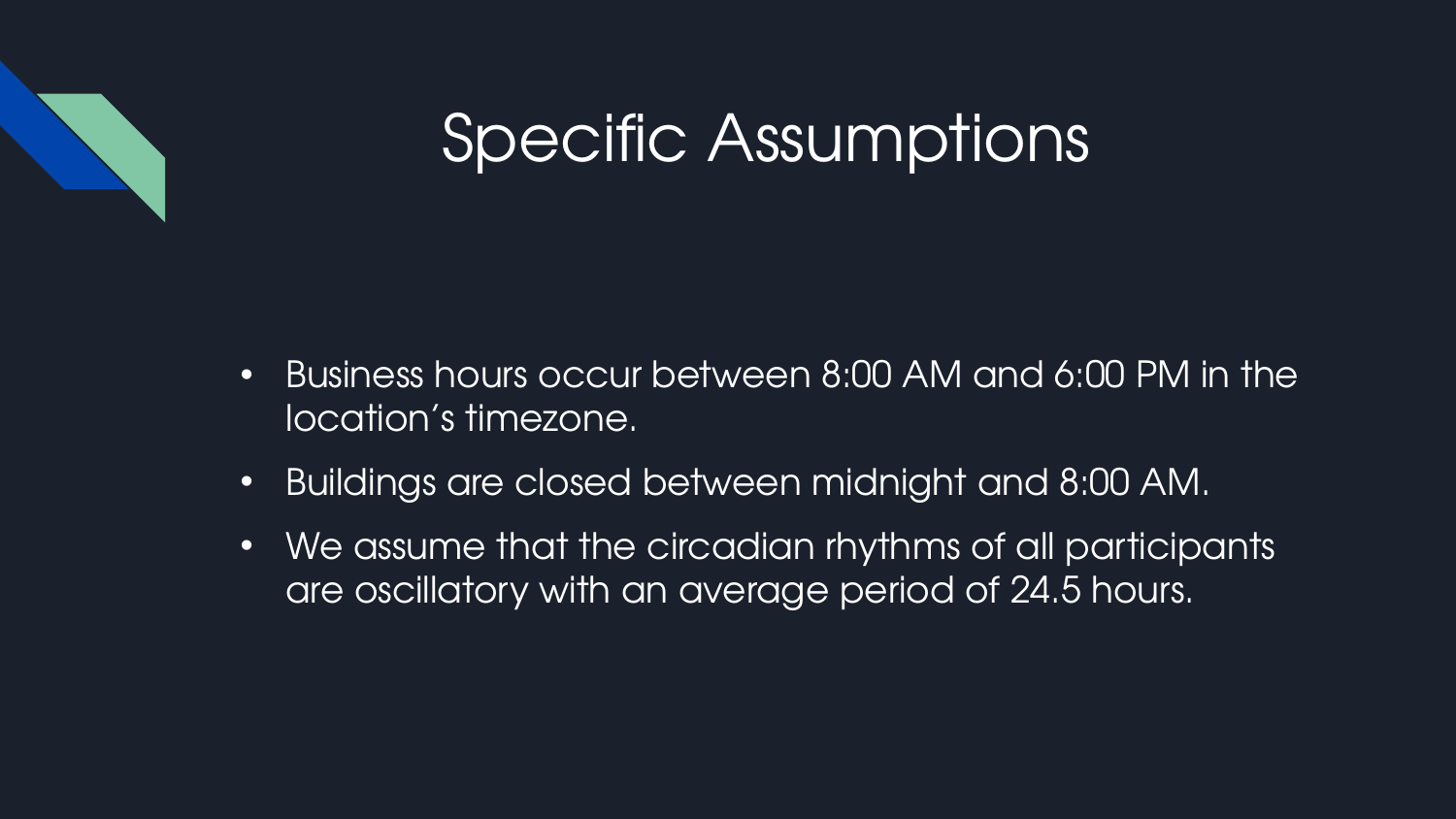

# Specific Assumptions
Business hours occur between 8:00 AM and 6:00 PM in the location’s timezone.
Buildings are closed between midnight and 8:00 AM.
We assume that the circadian rhythms of all participants are oscillatory with an average period of 24.5 hours.